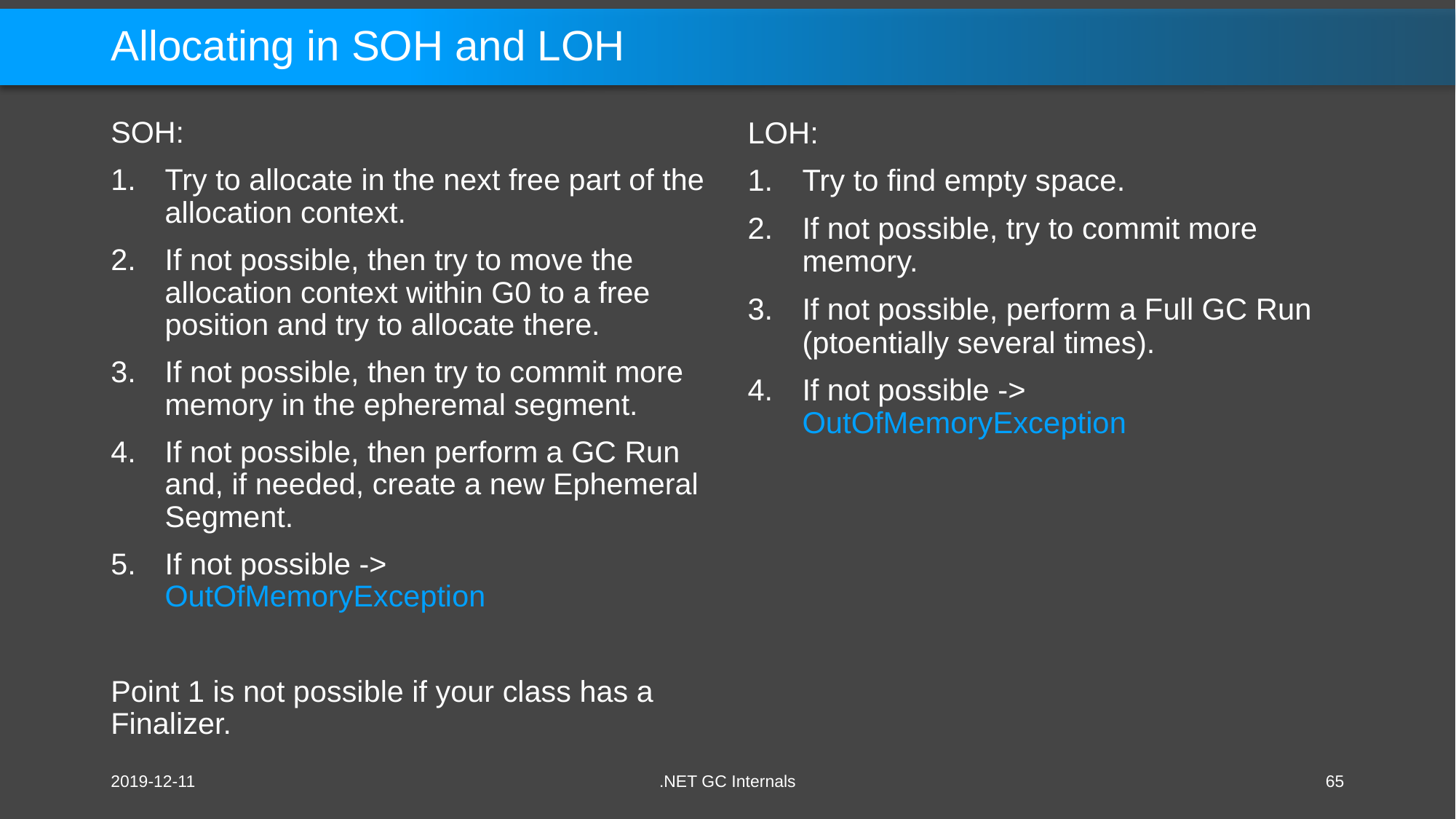

# Allocating in SOH and LOH
SOH:
Try to allocate in the next free part of the allocation context.
If not possible, then try to move the allocation context within G0 to a free position and try to allocate there.
If not possible, then try to commit more memory in the epheremal segment.
If not possible, then perform a GC Run and, if needed, create a new Ephemeral Segment.
If not possible -> OutOfMemoryException

Point 1 is not possible if your class has a Finalizer.
LOH:
Try to find empty space.
If not possible, try to commit more memory.
If not possible, perform a Full GC Run (ptoentially several times).
If not possible -> OutOfMemoryException

2019-12-11
.NET GC Internals
65